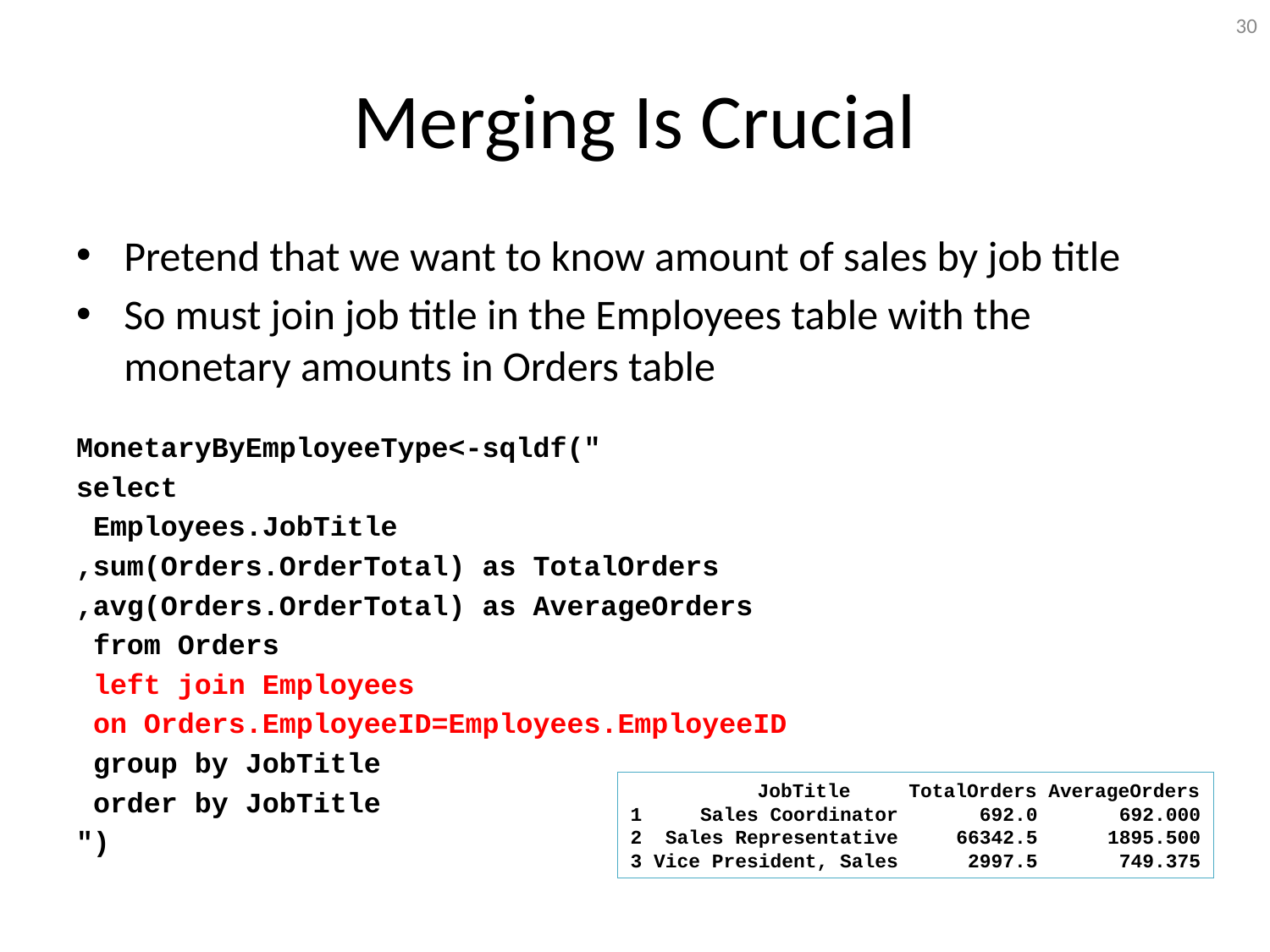

30
# Merging Is Crucial
Pretend that we want to know amount of sales by job title
So must join job title in the Employees table with the monetary amounts in Orders table

MonetaryByEmployeeType<-sqldf("
select
 Employees.JobTitle
,sum(Orders.OrderTotal) as TotalOrders
,avg(Orders.OrderTotal) as AverageOrders
 from Orders
 left join Employees
 on Orders.EmployeeID=Employees.EmployeeID
 group by JobTitle
 order by JobTitle
")
 	JobTitle     TotalOrders AverageOrders
1     Sales Coordinator       692.0       692.000
2  Sales Representative     66342.5      1895.500
3 Vice President, Sales      2997.5       749.375